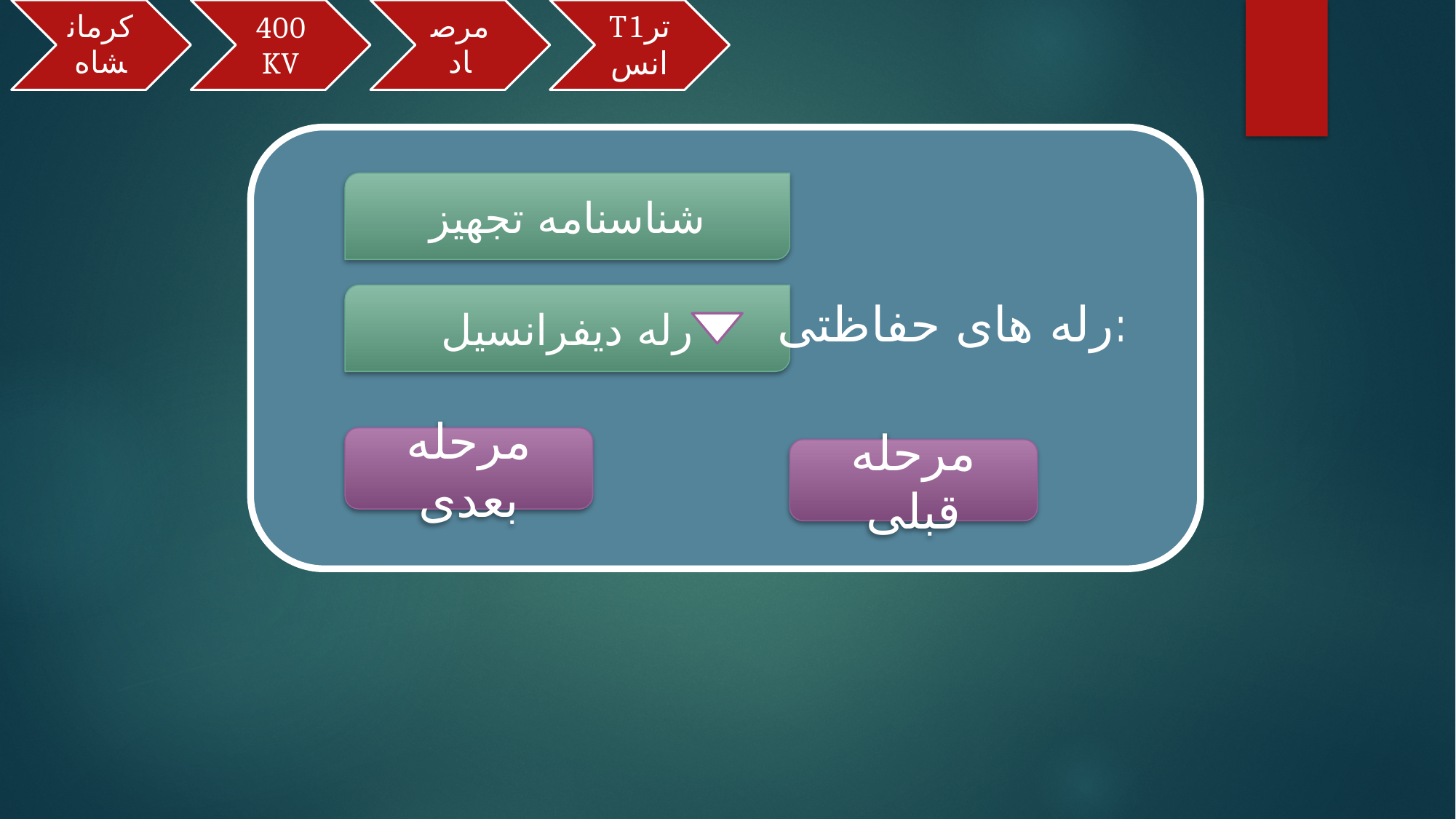

کرمانشاه
400 KV
مرصاد

شناسنامه تجهیز
رله دیفرانسیل
رله های حفاظتی:

مرحله بعدی
مرحله قبلی